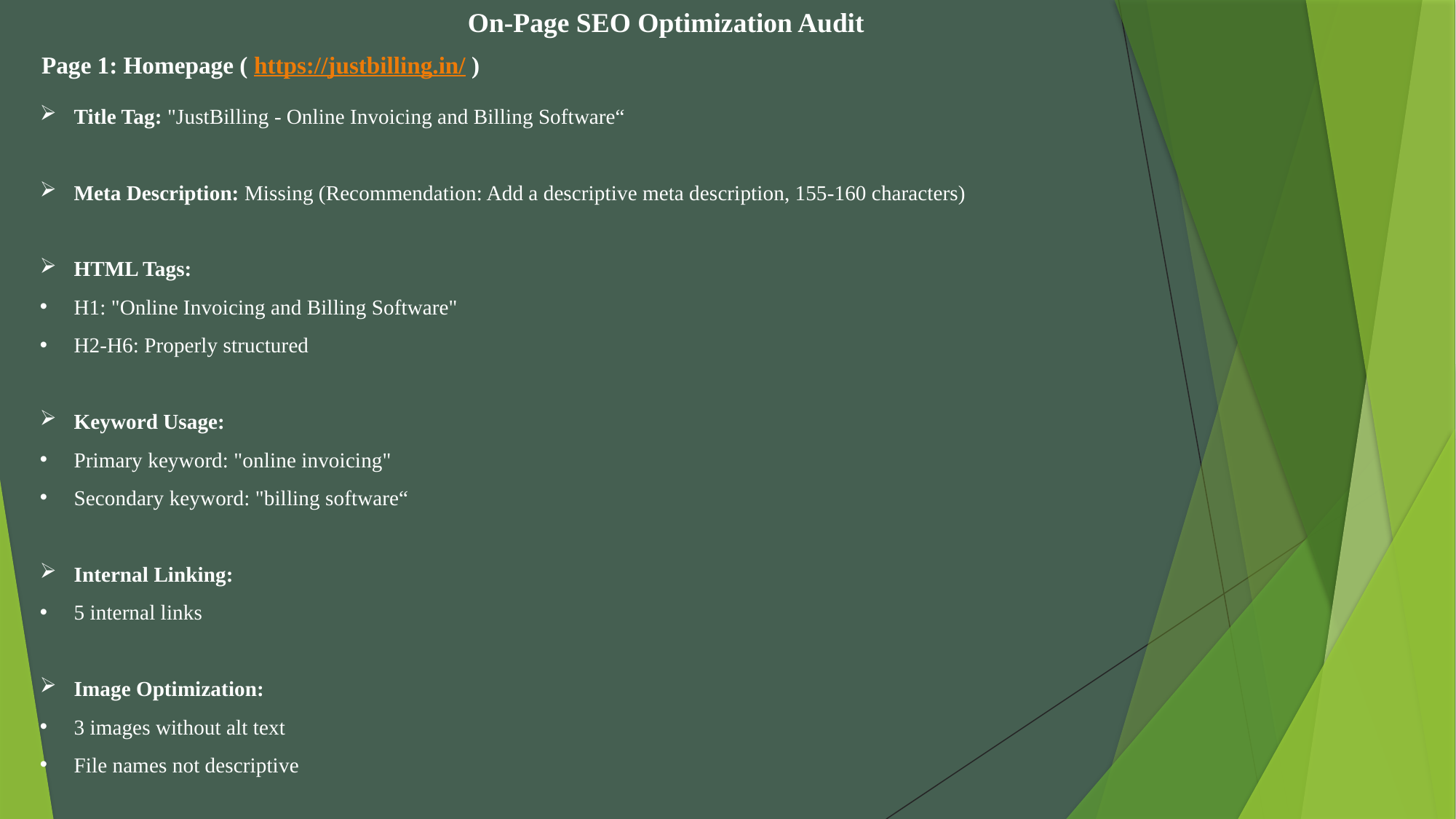

On-Page SEO Optimization Audit
Page 1: Homepage ( https://justbilling.in/ )
Title Tag: "JustBilling - Online Invoicing and Billing Software“

Meta Description: Missing (Recommendation: Add a descriptive meta description, 155-160 characters)

HTML Tags:
H1: "Online Invoicing and Billing Software"
H2-H6: Properly structured

Keyword Usage:
Primary keyword: "online invoicing"
Secondary keyword: "billing software“

Internal Linking:
5 internal links

Image Optimization:
3 images without alt text
File names not descriptive